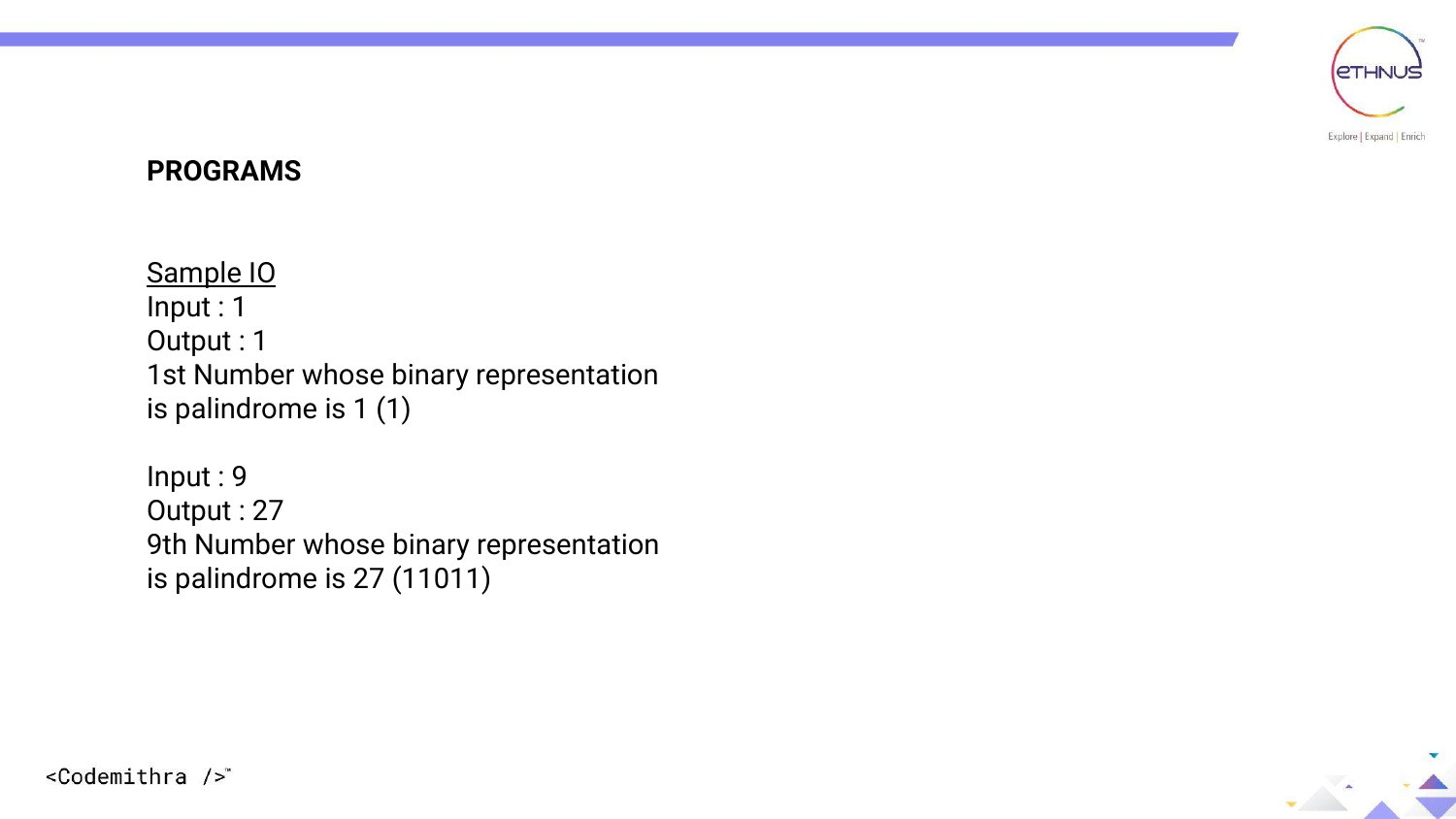

PROGRAMS

Sample IO
Input : 1
Output : 1
1st Number whose binary representation
is palindrome is 1 (1)

Input : 9
Output : 27
9th Number whose binary representation
is palindrome is 27 (11011)